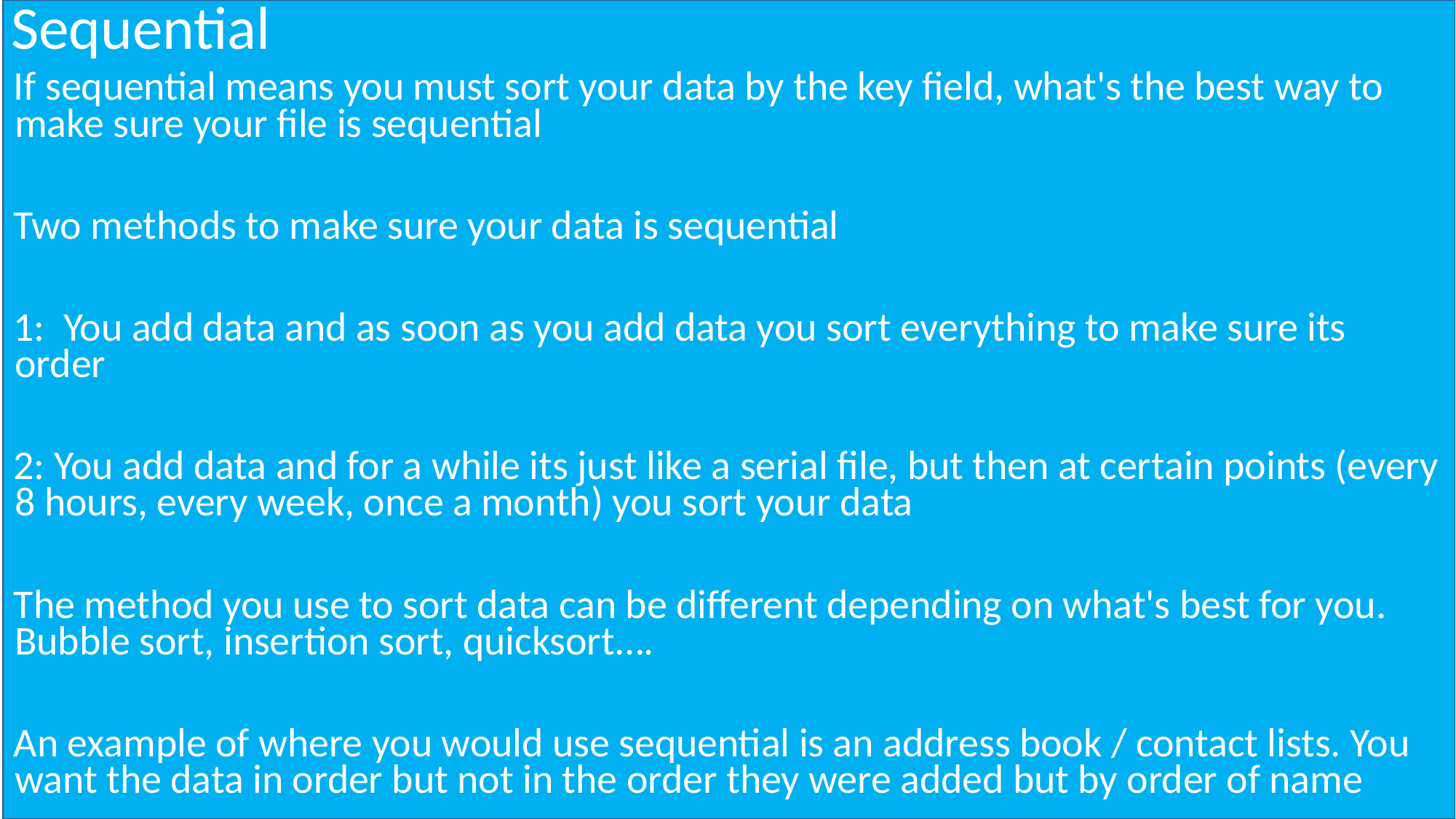

# Sequential
If sequential means you must sort your data by the key field, what's the best way to make sure your file is sequential

Two methods to make sure your data is sequential

1:  You add data and as soon as you add data you sort everything to make sure its order

2: You add data and for a while its just like a serial file, but then at certain points (every 8 hours, every week, once a month) you sort your data

The method you use to sort data can be different depending on what's best for you. Bubble sort, insertion sort, quicksort….

An example of where you would use sequential is an address book / contact lists. You want the data in order but not in the order they were added but by order of name